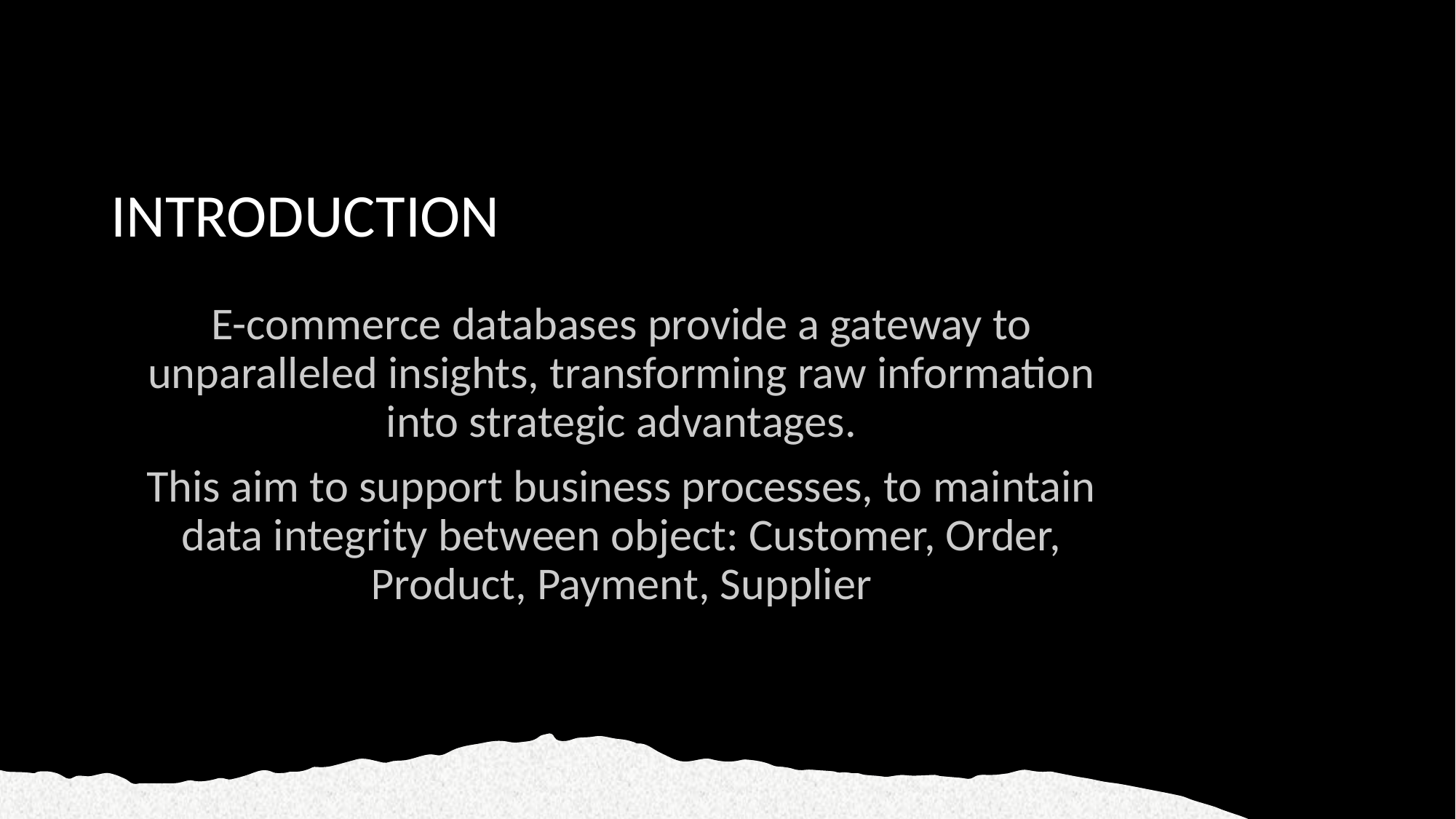

# INTRODUCTION
E-commerce databases provide a gateway to unparalleled insights, transforming raw information into strategic advantages.
This aim to support business processes, to maintain data integrity between object: Customer, Order, Product, Payment, Supplier